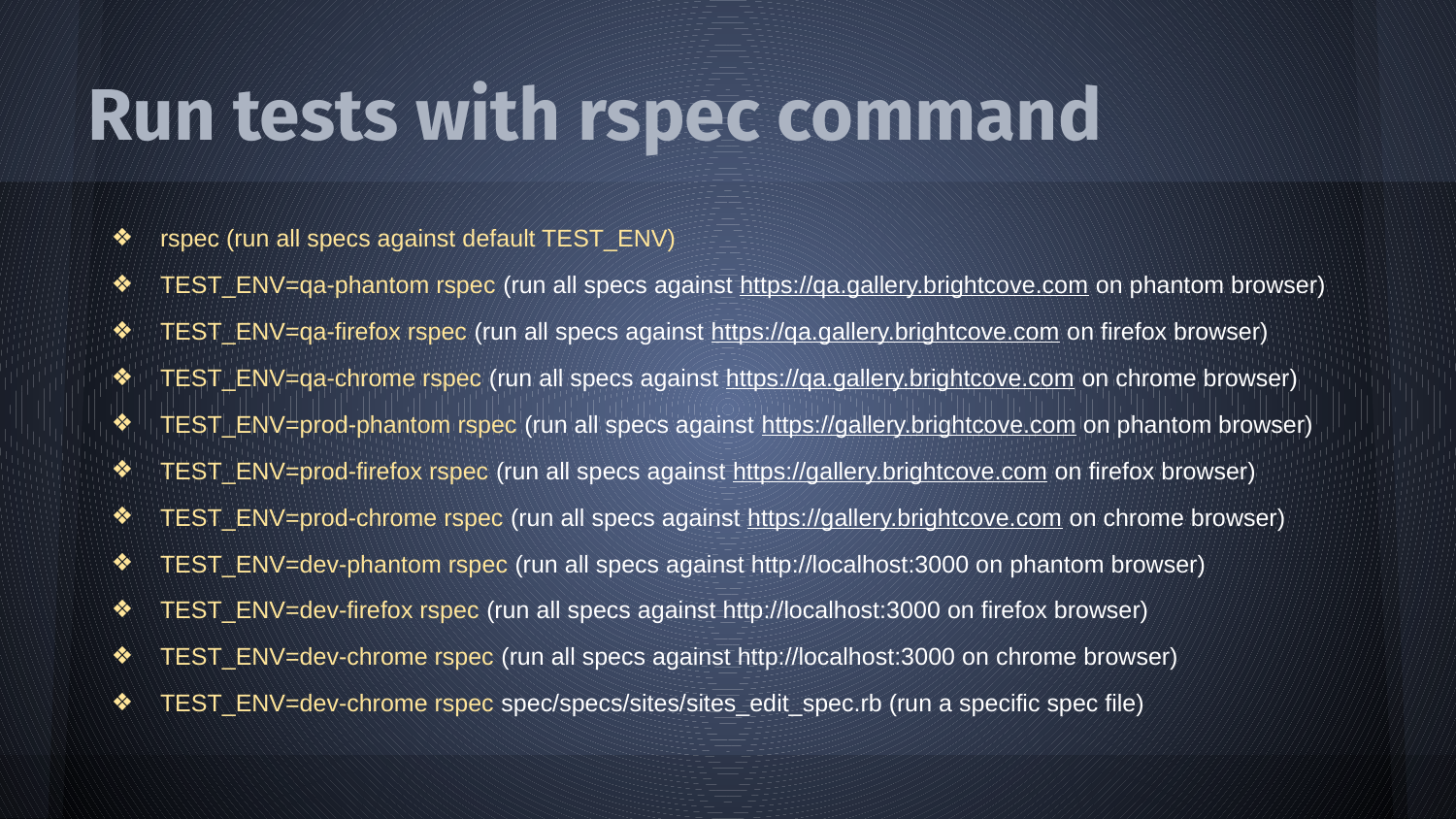

# Run tests with rspec command
rspec (run all specs against default TEST_ENV)
TEST_ENV=qa-phantom rspec (run all specs against https://qa.gallery.brightcove.com on phantom browser)
TEST_ENV=qa-firefox rspec (run all specs against https://qa.gallery.brightcove.com on firefox browser)
TEST_ENV=qa-chrome rspec (run all specs against https://qa.gallery.brightcove.com on chrome browser)
TEST_ENV=prod-phantom rspec (run all specs against https://gallery.brightcove.com on phantom browser)
TEST_ENV=prod-firefox rspec (run all specs against https://gallery.brightcove.com on firefox browser)
TEST_ENV=prod-chrome rspec (run all specs against https://gallery.brightcove.com on chrome browser)
TEST_ENV=dev-phantom rspec (run all specs against http://localhost:3000 on phantom browser)
TEST_ENV=dev-firefox rspec (run all specs against http://localhost:3000 on firefox browser)
TEST_ENV=dev-chrome rspec (run all specs against http://localhost:3000 on chrome browser)
TEST_ENV=dev-chrome rspec spec/specs/sites/sites_edit_spec.rb (run a specific spec file)